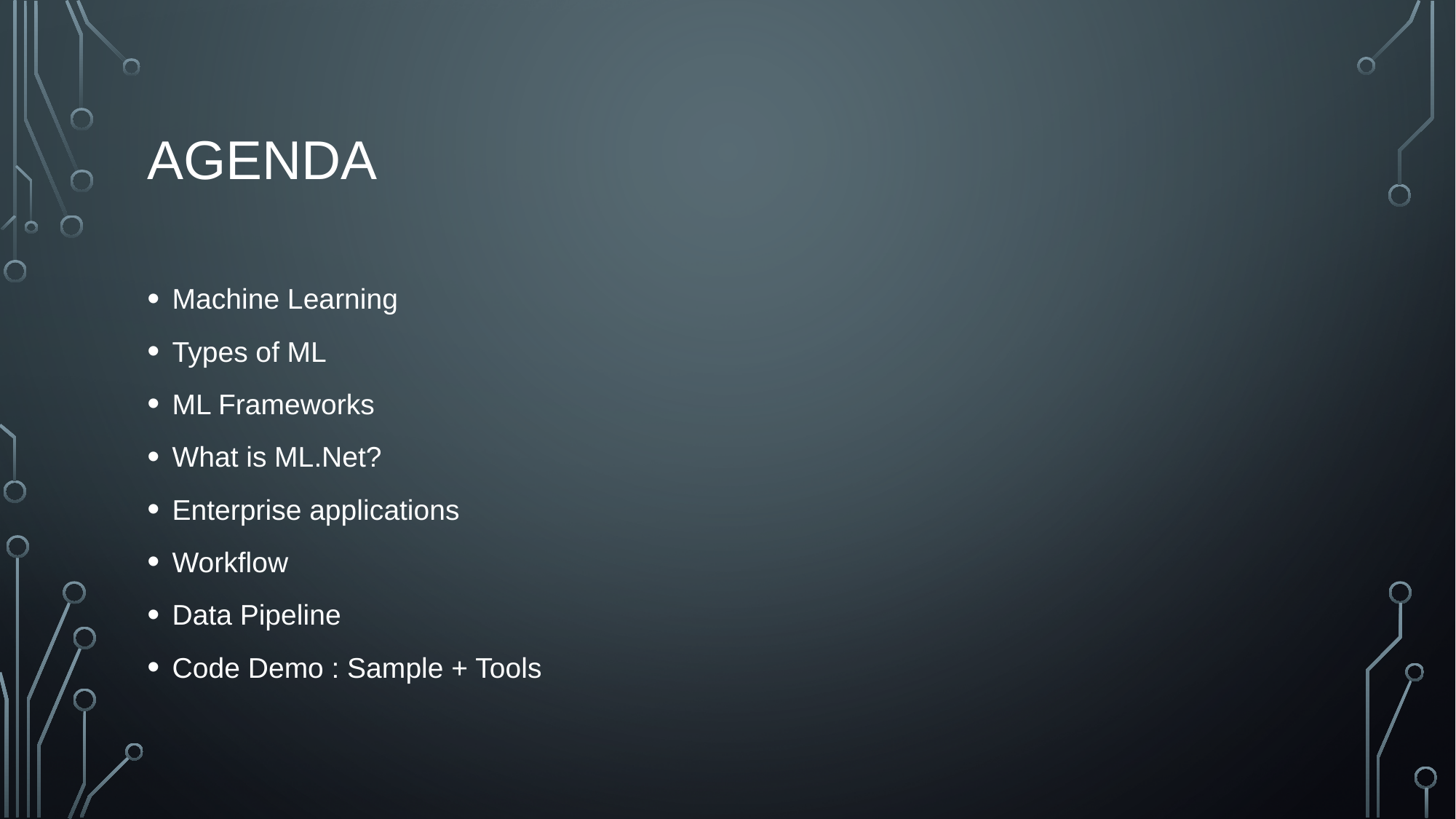

# Agenda
Machine Learning
Types of ML
ML Frameworks
What is ML.Net?
Enterprise applications
Workflow
Data Pipeline
Code Demo : Sample + Tools